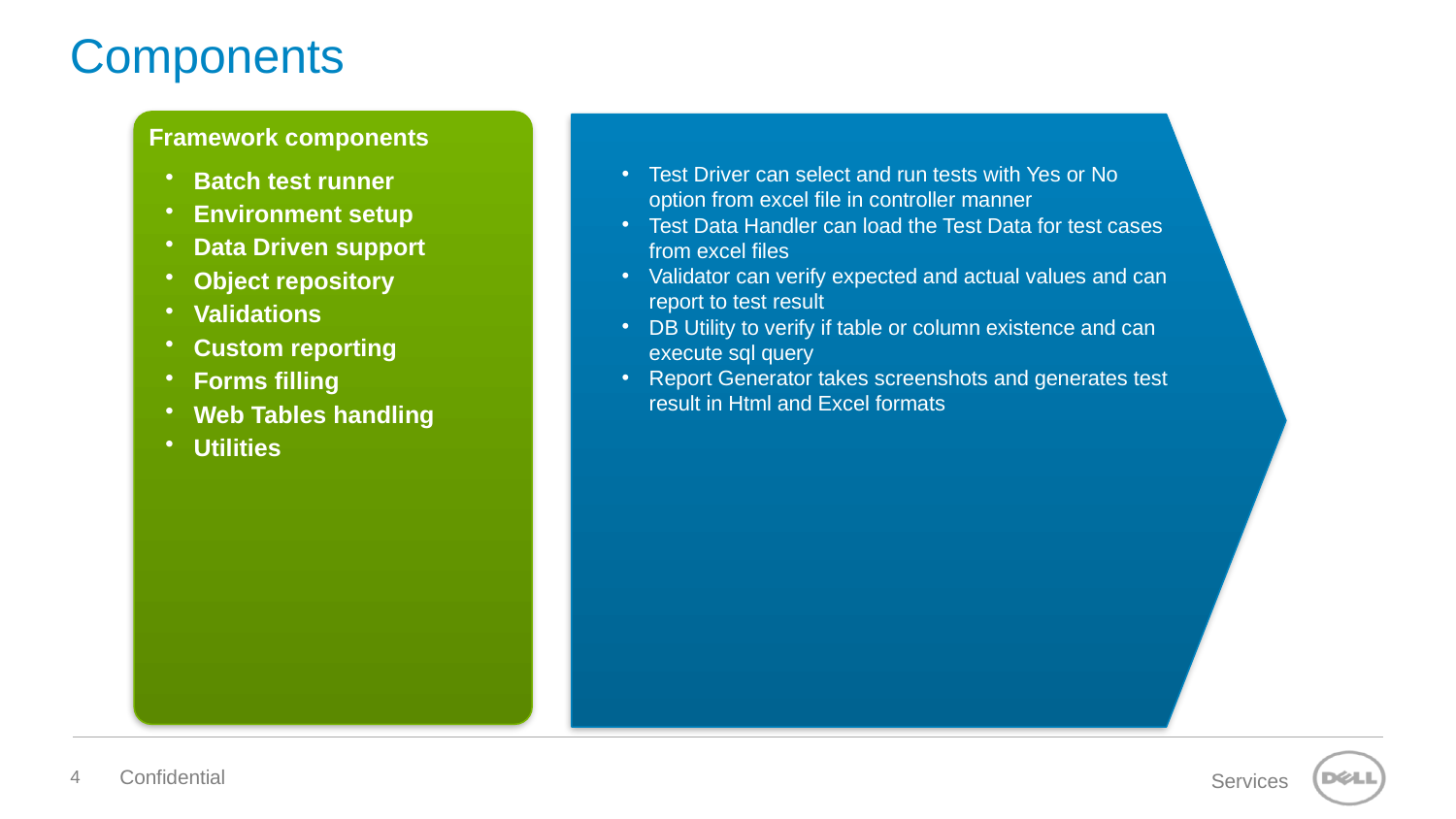

# Components

Framework components

Batch test runner
Environment setup
Data Driven support
Object repository
Validations
Custom reporting
Forms filling
Web Tables handling
Utilities

Test Driver can select and run tests with Yes or No option from excel file in controller manner
Test Data Handler can load the Test Data for test cases from excel files
Validator can verify expected and actual values and can report to test result
DB Utility to verify if table or column existence and can execute sql query
Report Generator takes screenshots and generates test result in Html and Excel formats